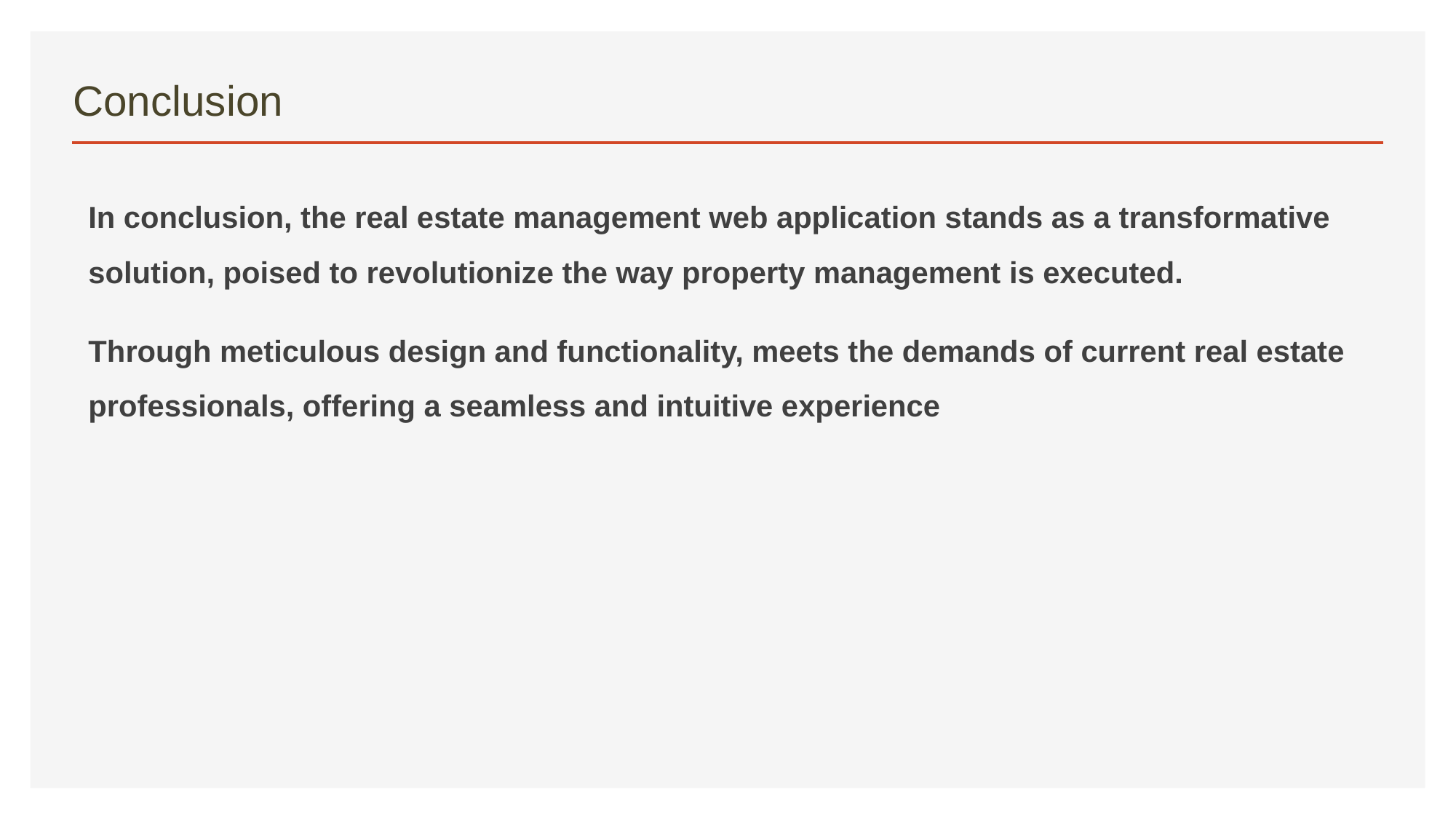

# Conclusion
In conclusion, the real estate management web application stands as a transformative solution, poised to revolutionize the way property management is executed.
Through meticulous design and functionality, meets the demands of current real estate professionals, offering a seamless and intuitive experience